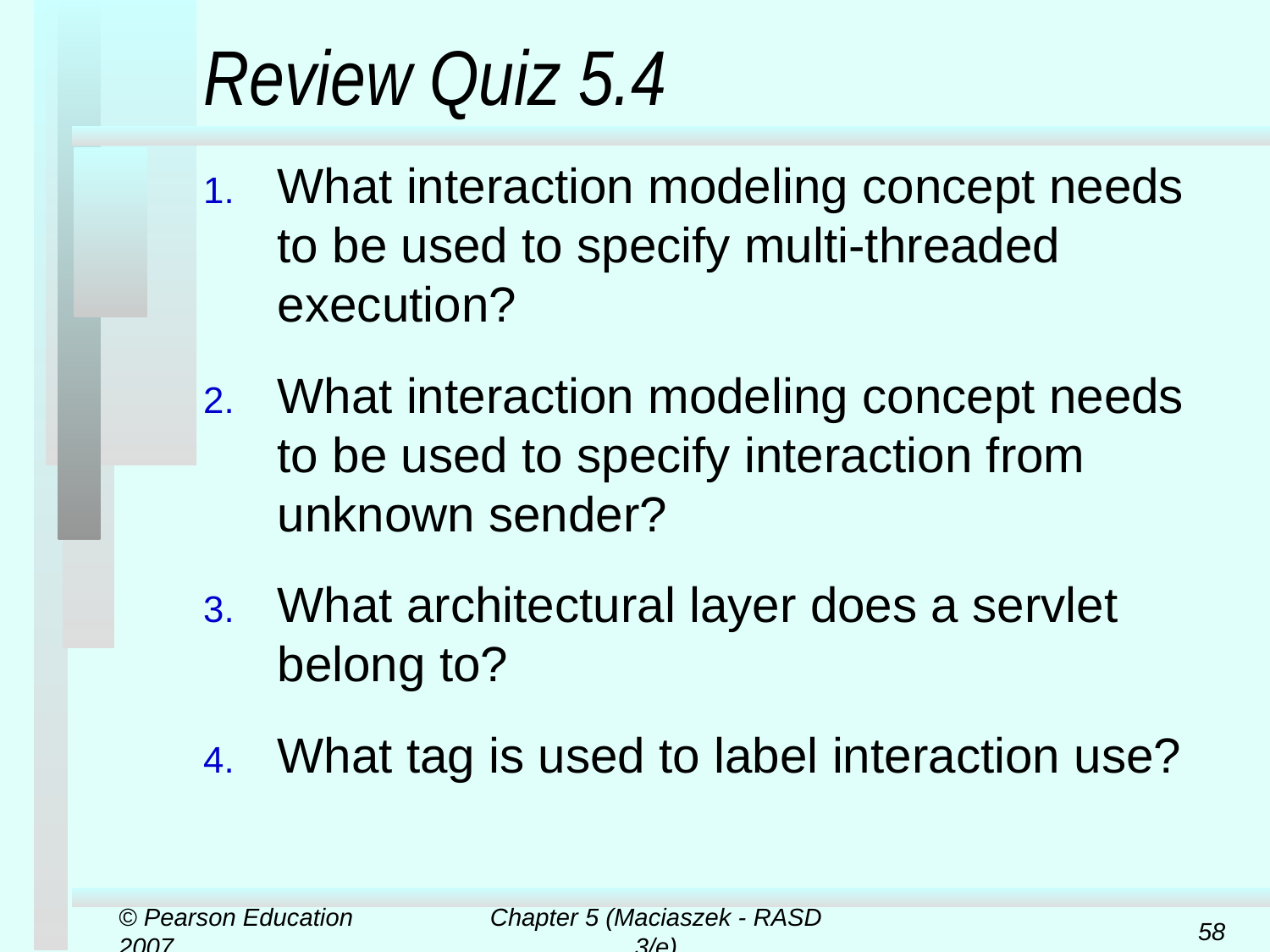

# Review Quiz 5.4
What interaction modeling concept needs to be used to specify multi-threaded execution?
What interaction modeling concept needs to be used to specify interaction from unknown sender?
What architectural layer does a servlet belong to?
What tag is used to label interaction use?
© Pearson Education 2007
Chapter 5 (Maciaszek - RASD 3/e)
58